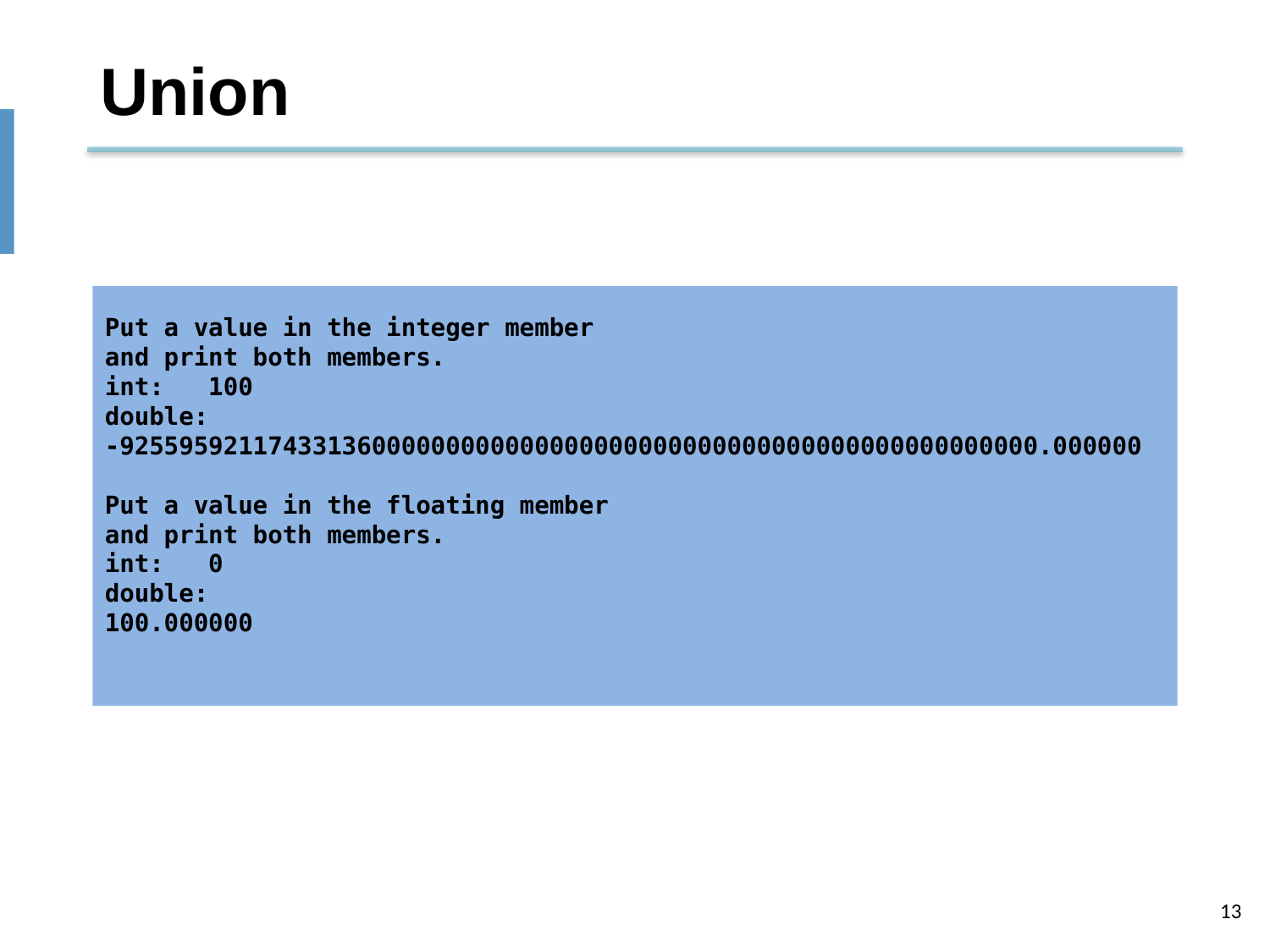

# Union

Put a value in the integer member
and print both members.
int:   100
double:
-92559592117433136000000000000000000000000000000000000000000000.000000

Put a value in the floating member
and print both members.
int:   0
double:
100.000000
13